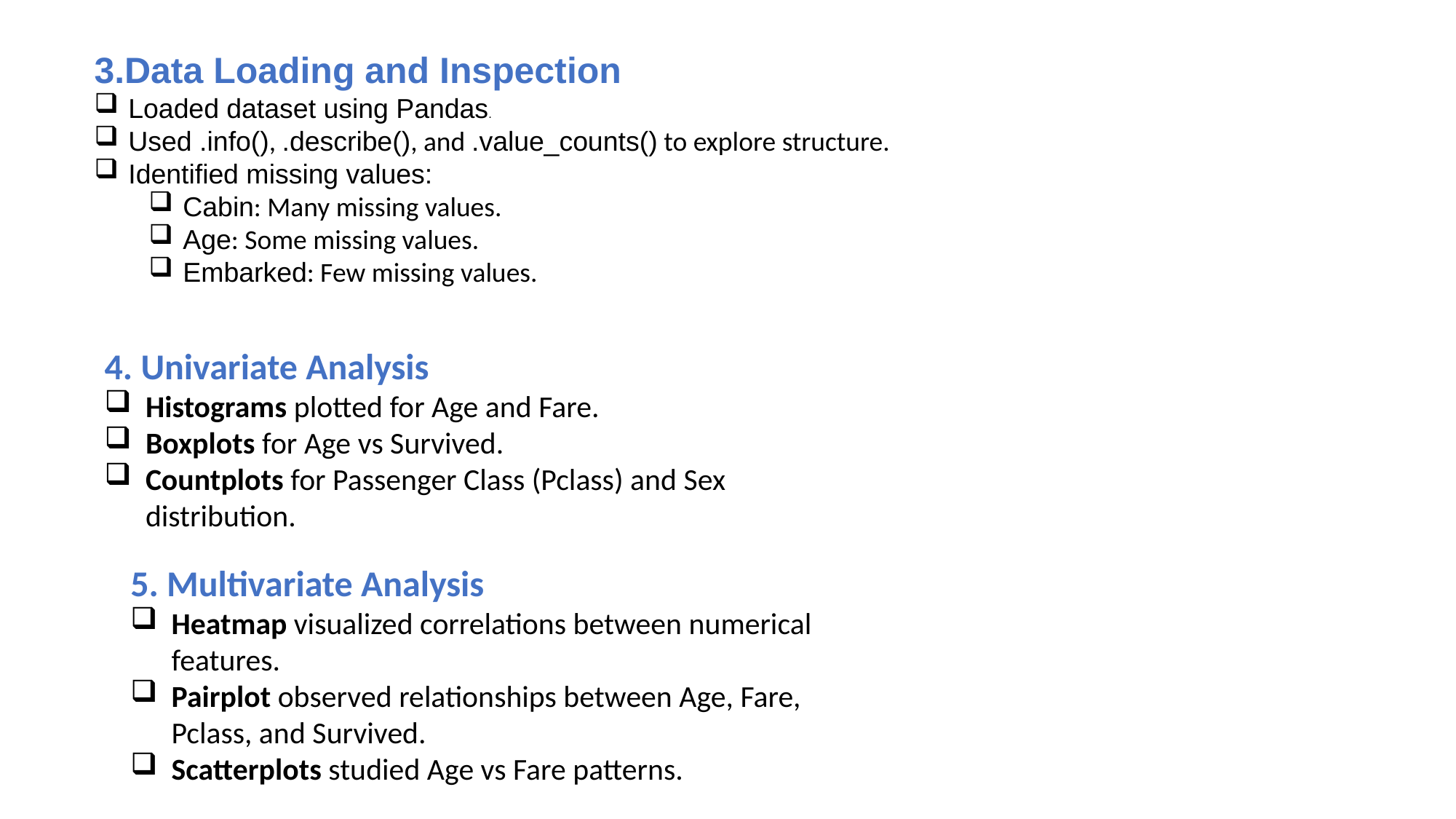

3.Data Loading and Inspection
Loaded dataset using Pandas.
Used .info(), .describe(), and .value_counts() to explore structure.
Identified missing values:
Cabin: Many missing values.
Age: Some missing values.
Embarked: Few missing values.

4. Univariate Analysis
Histograms plotted for Age and Fare.
Boxplots for Age vs Survived.
Countplots for Passenger Class (Pclass) and Sex distribution.
5. Multivariate Analysis
Heatmap visualized correlations between numerical features.
Pairplot observed relationships between Age, Fare, Pclass, and Survived.
Scatterplots studied Age vs Fare patterns.